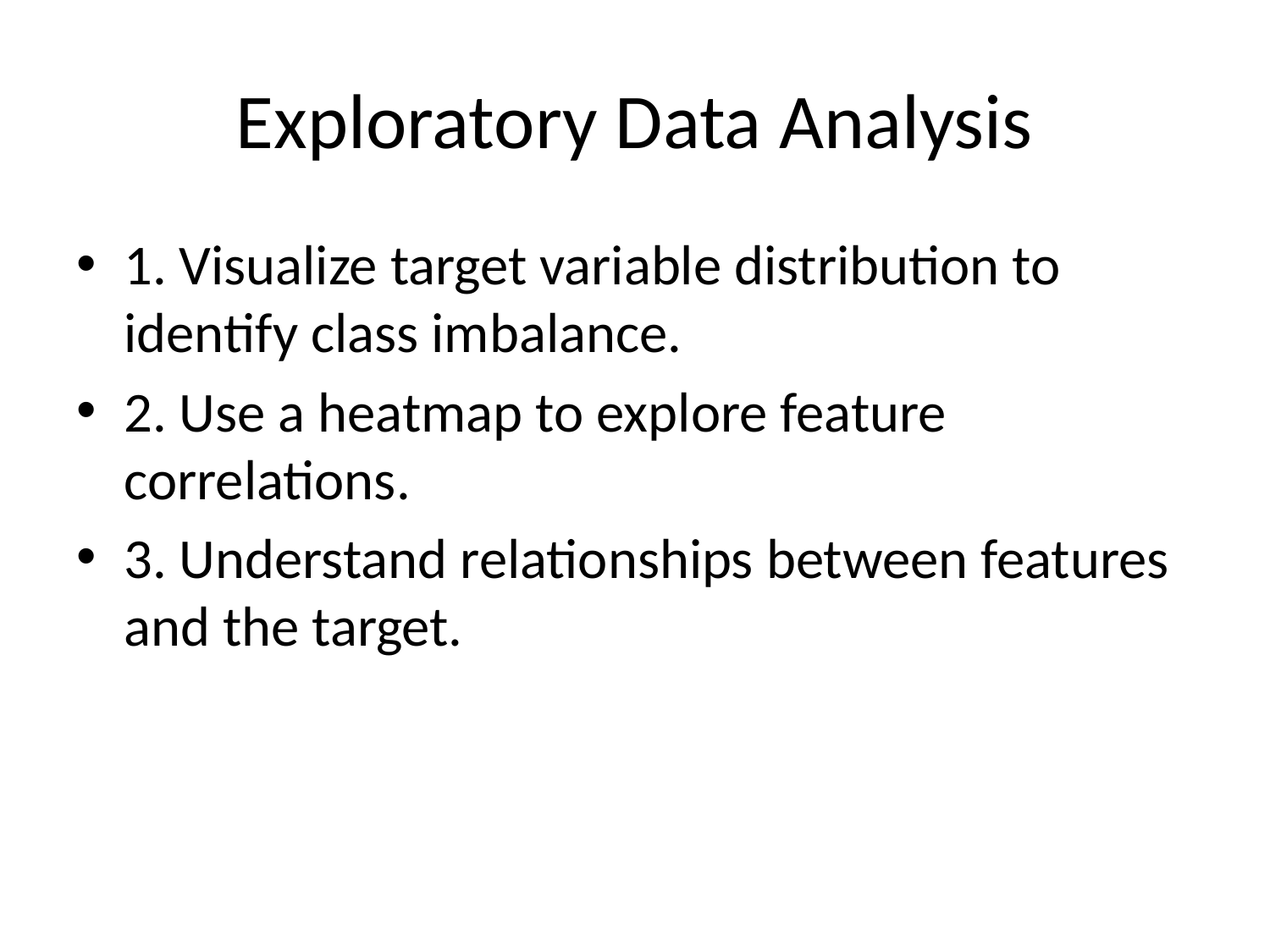

# Exploratory Data Analysis
1. Visualize target variable distribution to identify class imbalance.
2. Use a heatmap to explore feature correlations.
3. Understand relationships between features and the target.